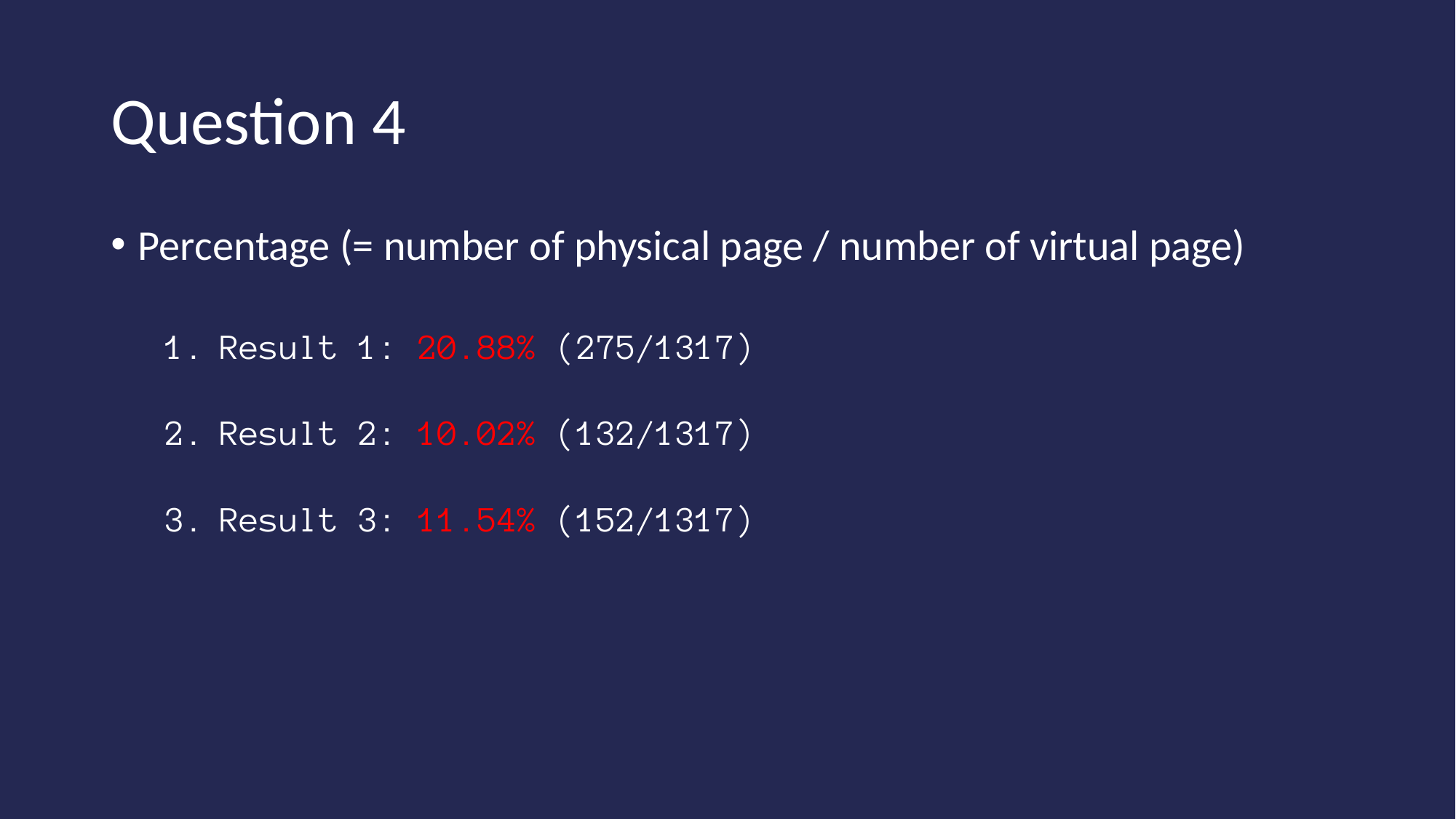

# Question 4
Percentage (= number of physical page / number of virtual page)
Result 1: 20.88% (275/1317)
Result 2: 10.02% (132/1317)
Result 3: 11.54% (152/1317)